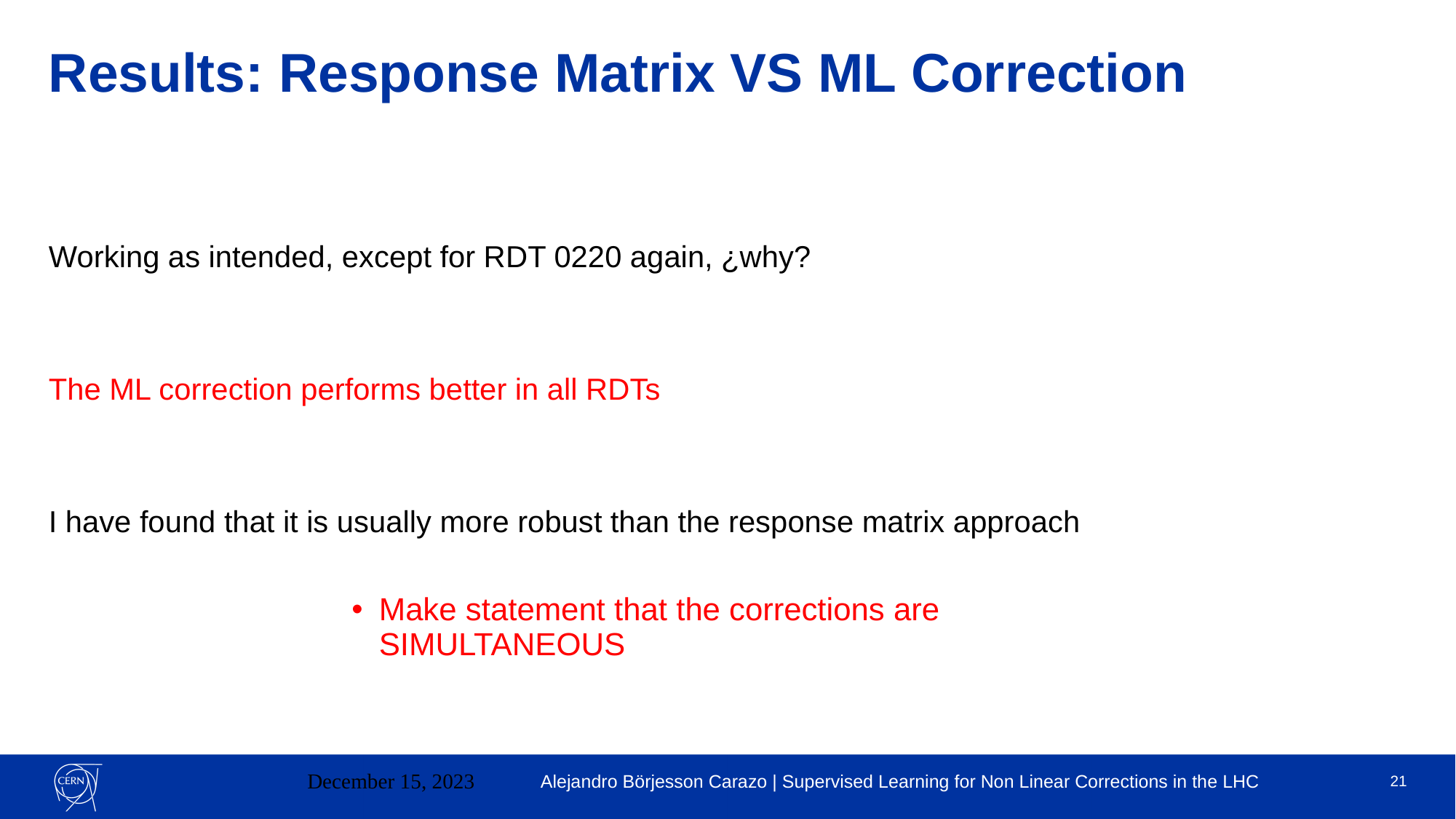

Results: Response Matrix VS ML Correction
# Working as intended, except for RDT 0220 again, ¿why?

The ML correction performs better in all RDTs

I have found that it is usually more robust than the response matrix approach
Make statement that the corrections are SIMULTANEOUS
December 15, 2023
Alejandro Börjesson Carazo | Supervised Learning for Non Linear Corrections in the LHC
21